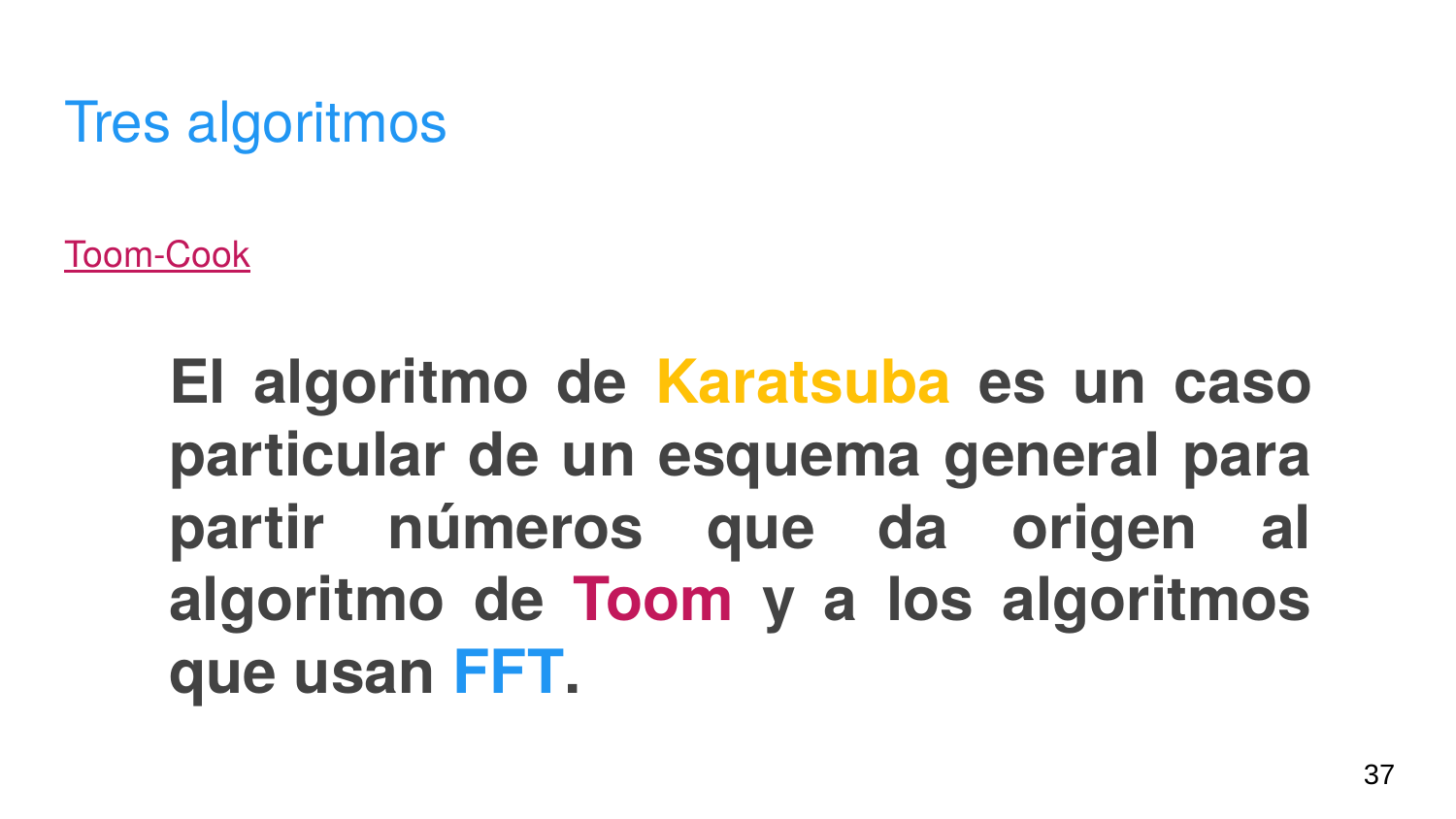

# Tres algoritmos
Toom-Cook
El algoritmo de Karatsuba es un caso particular de un esquema general para partir números que da origen al algoritmo de Toom y a los algoritmos que usan FFT.

37